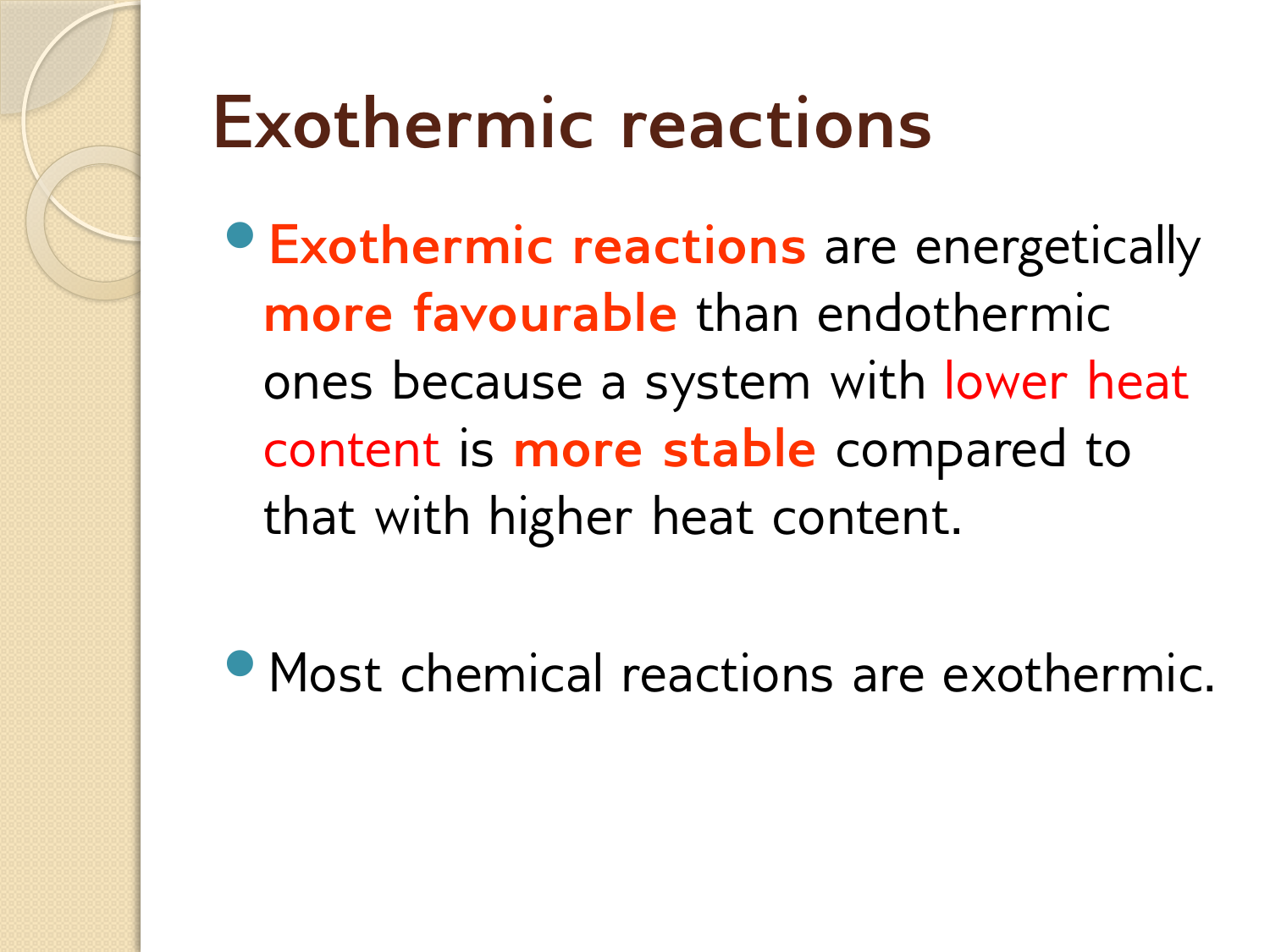

# Exothermic reactions
Exothermic reactions are energetically more favourable than endothermic ones because a system with lower heat content is more stable compared to that with higher heat content.

Most chemical reactions are exothermic.